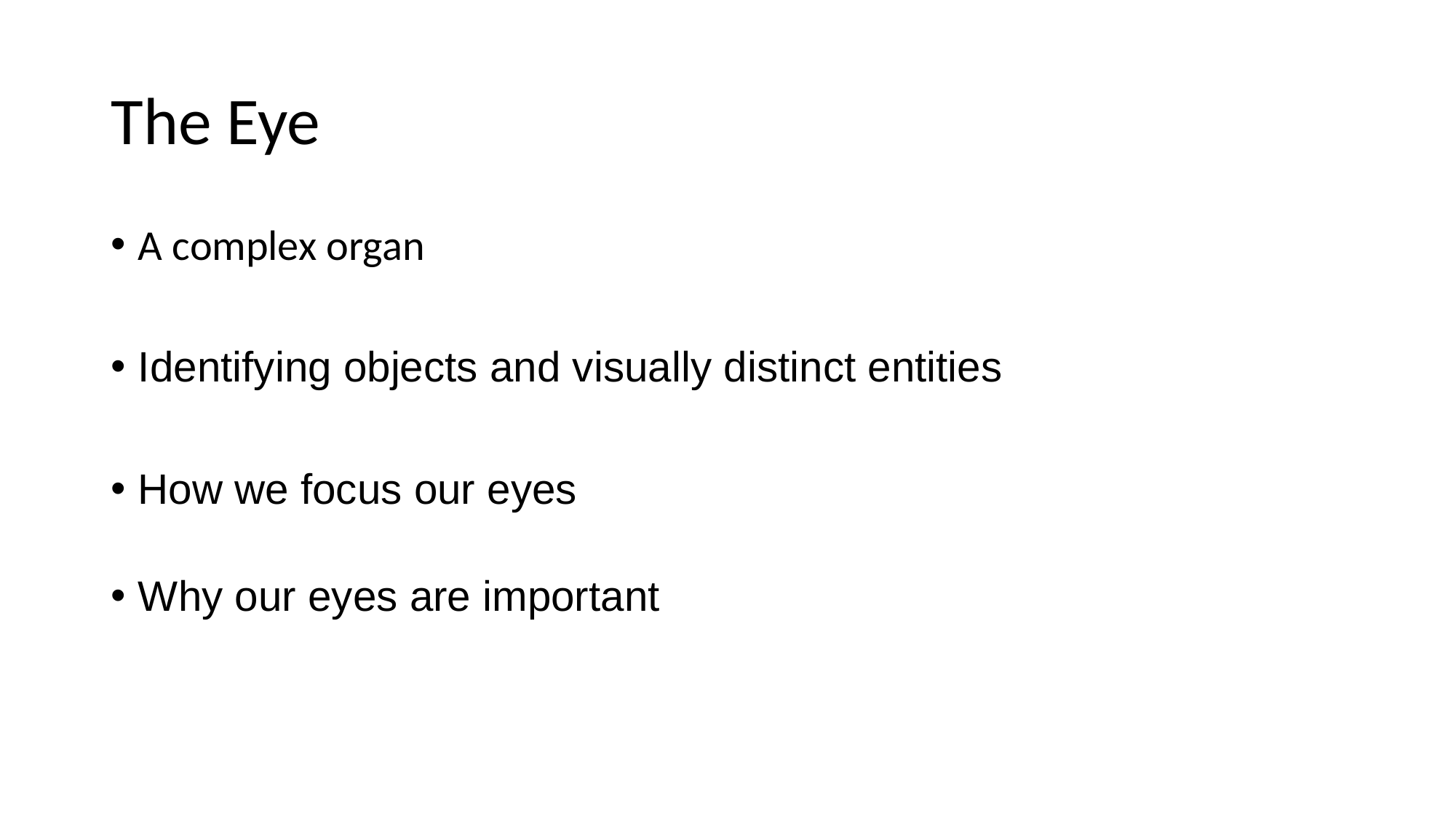

# The Eye
A complex organ

Identifying objects and visually distinct entities

How we focus our eyes
Why our eyes are important